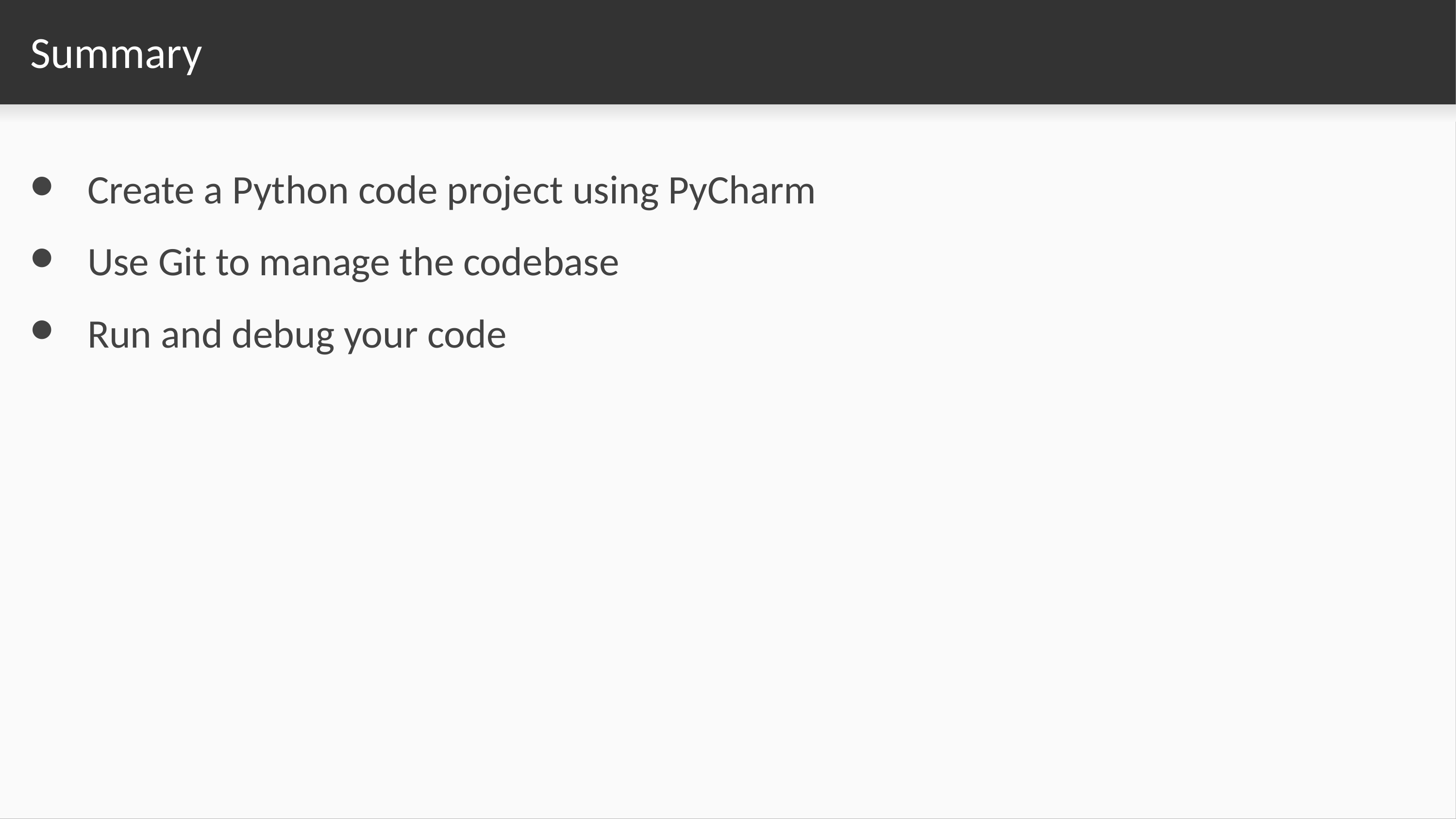

# Summary
Create a Python code project using PyCharm
Use Git to manage the codebase
Run and debug your code